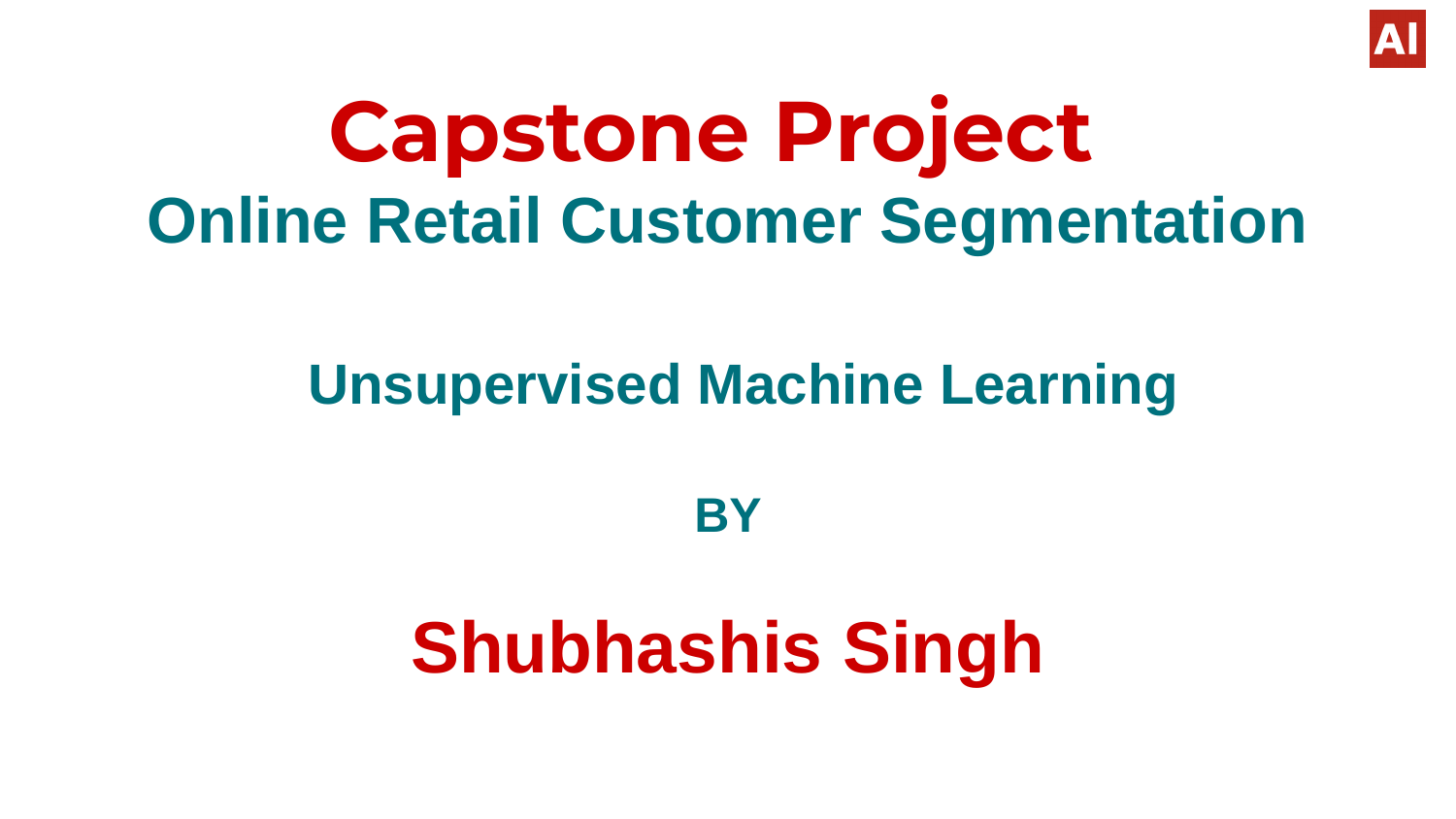

# Capstone Project
Online Retail Customer Segmentation

 Unsupervised Machine Learning
BY
Shubhashis Singh